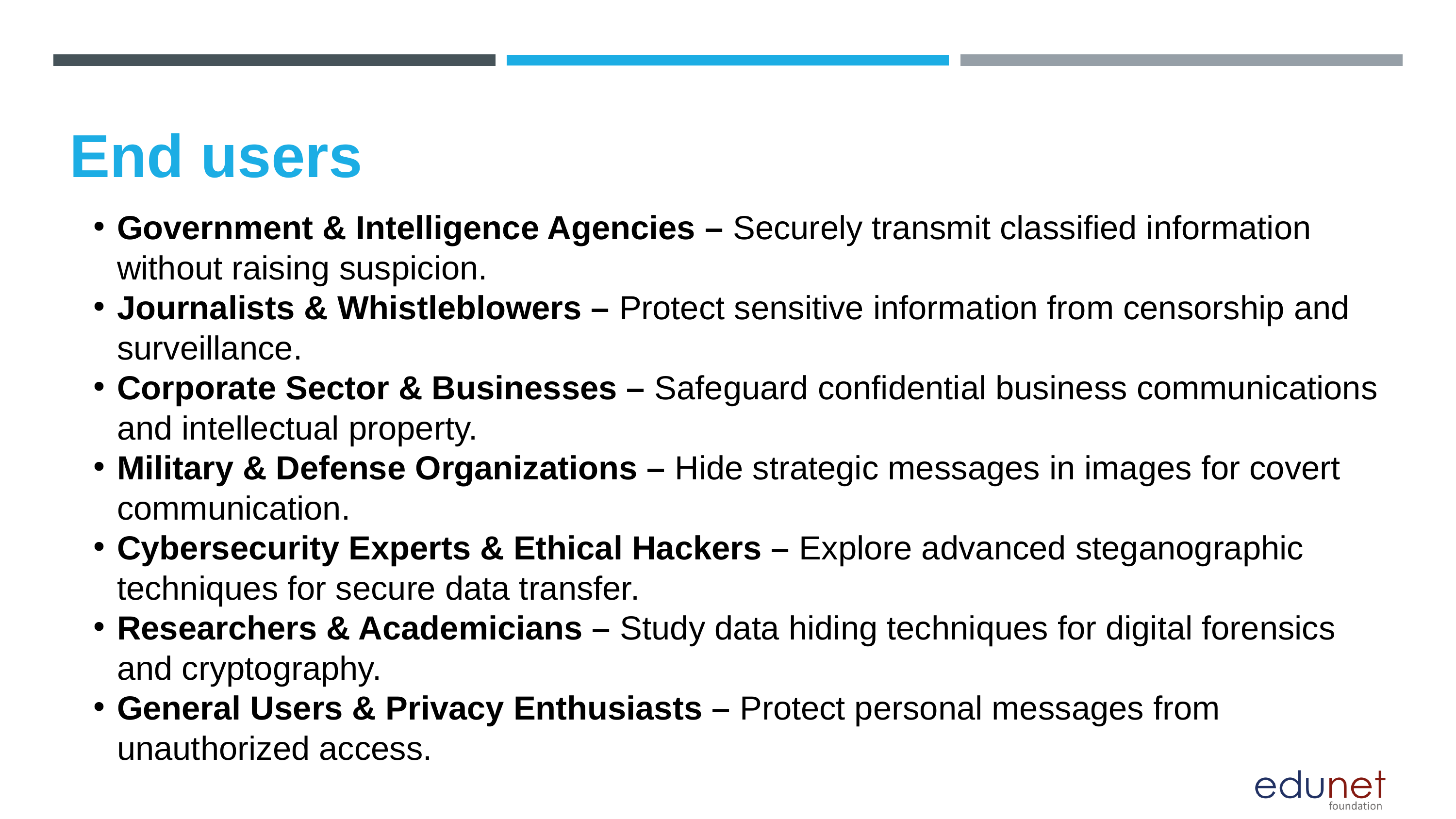

End users

Government & Intelligence Agencies – Securely transmit classified information without raising suspicion.
Journalists & Whistleblowers – Protect sensitive information from censorship and surveillance.
Corporate Sector & Businesses – Safeguard confidential business communications and intellectual property.
Military & Defense Organizations – Hide strategic messages in images for covert communication.
Cybersecurity Experts & Ethical Hackers – Explore advanced steganographic techniques for secure data transfer.
Researchers & Academicians – Study data hiding techniques for digital forensics and cryptography.
General Users & Privacy Enthusiasts – Protect personal messages from unauthorized access.